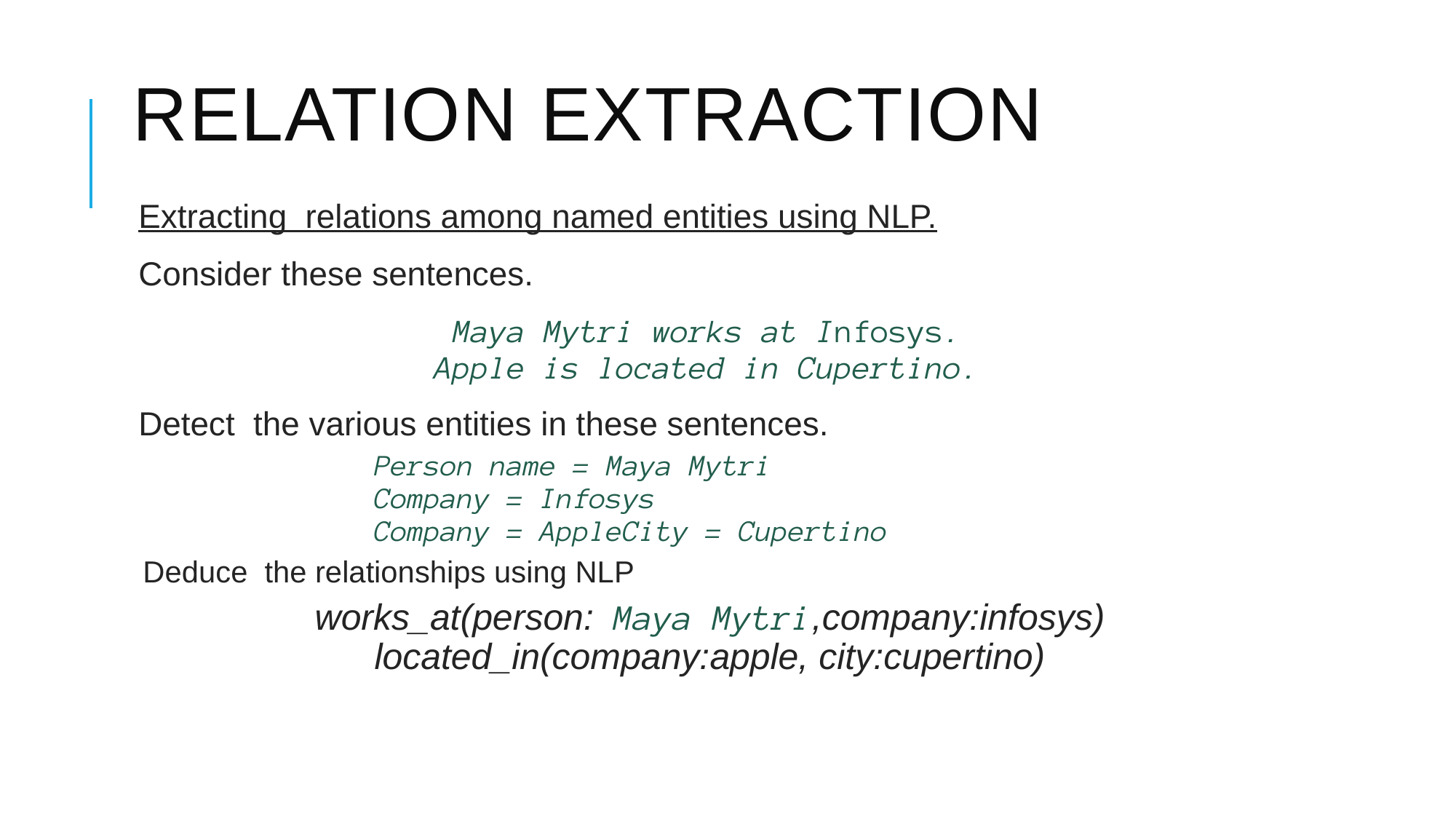

# Relation Extraction
Extracting  relations among named entities using NLP.
Consider these sentences.
Maya Mytri works at Infosys.
Apple is located in Cupertino.
Detect  the various entities in these sentences.
              Person name = Maya Mytri
              Company = Infosys
              Company = AppleCity = Cupertino
Deduce  the relationships using NLP
works_at(person: Maya Mytri,company:infosys)
located_in(company:apple, city:cupertino)